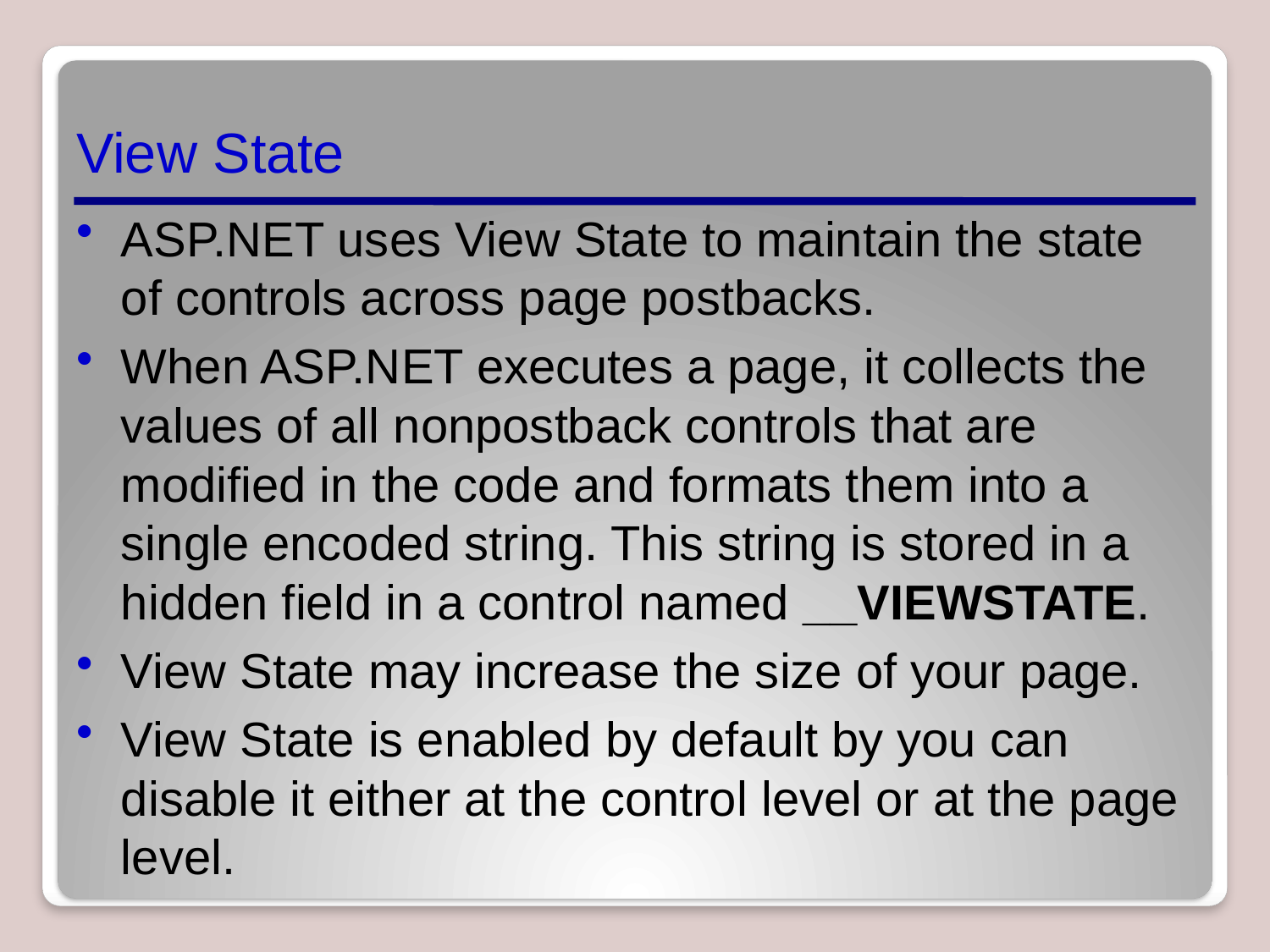

# View State
ASP.NET uses View State to maintain the state of controls across page postbacks.
When ASP.NET executes a page, it collects the values of all nonpostback controls that are modified in the code and formats them into a single encoded string. This string is stored in a hidden field in a control named __VIEWSTATE.
View State may increase the size of your page.
View State is enabled by default by you can disable it either at the control level or at the page level.